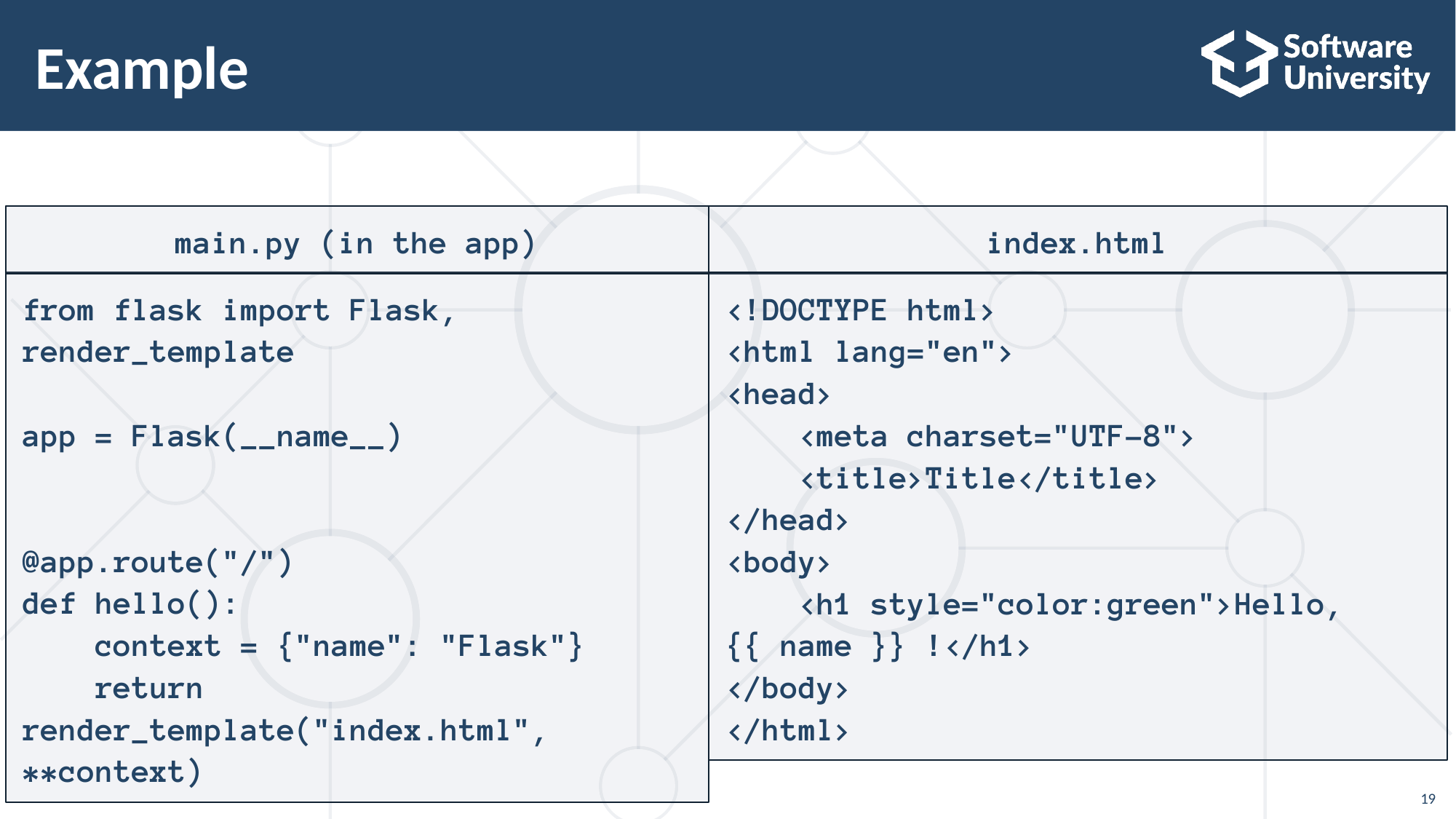

# Example
main.py (in the app)
index.html
from flask import Flask, render_template

app = Flask(__name__)

@app.route("/")
def hello():
    context = {"name": "Flask"}
    return render_template("index.html", **context)
<!DOCTYPE html>
<html lang="en">
<head>
    <meta charset="UTF-8">
    <title>Title</title>
</head>
<body>
    <h1 style="color:green">Hello, {{ name }} !</h1>
</body>
</html>
19